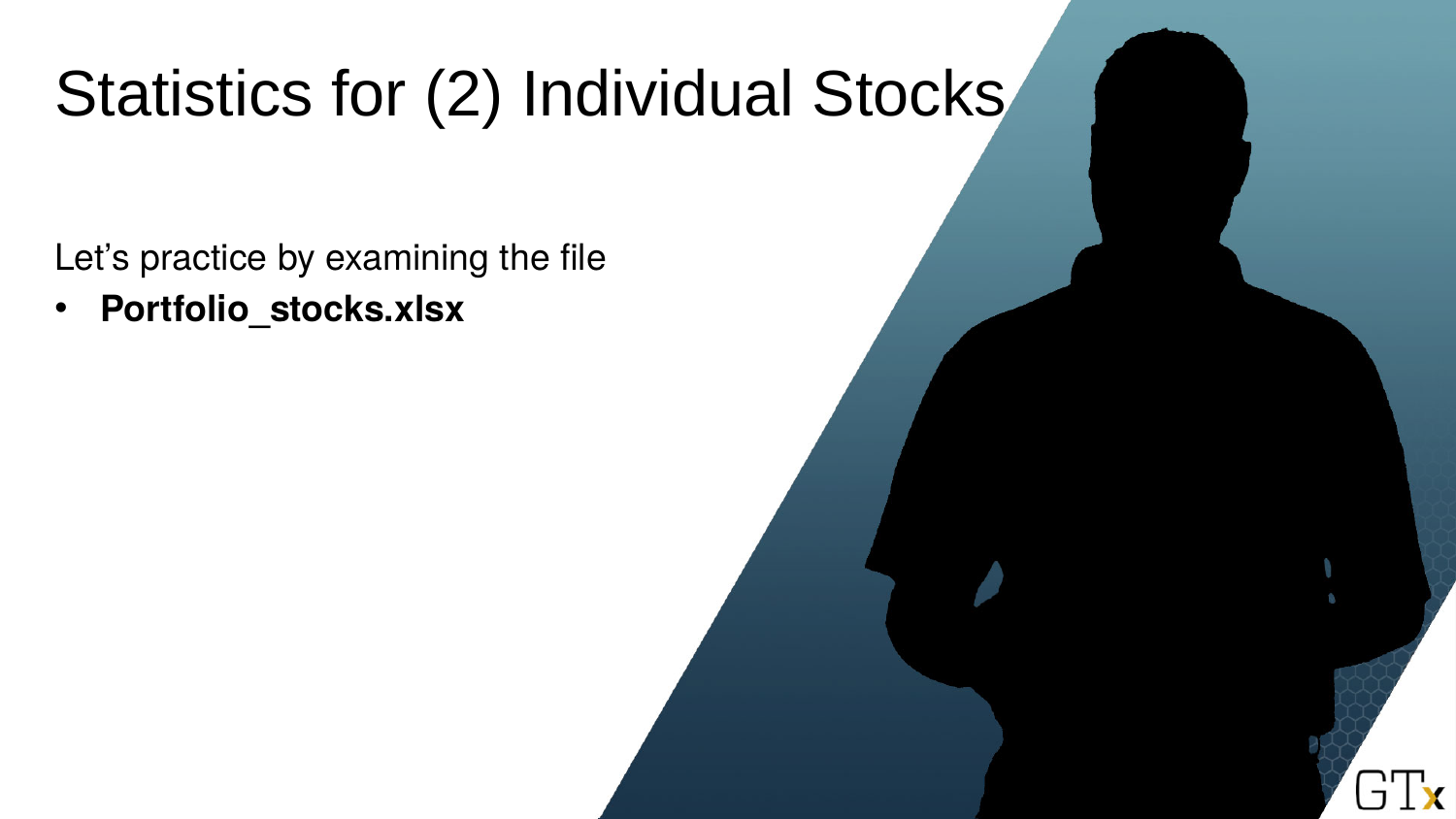

# Statistics for (2) Individual Stocks
Let’s practice by examining the file
Portfolio_stocks.xlsx